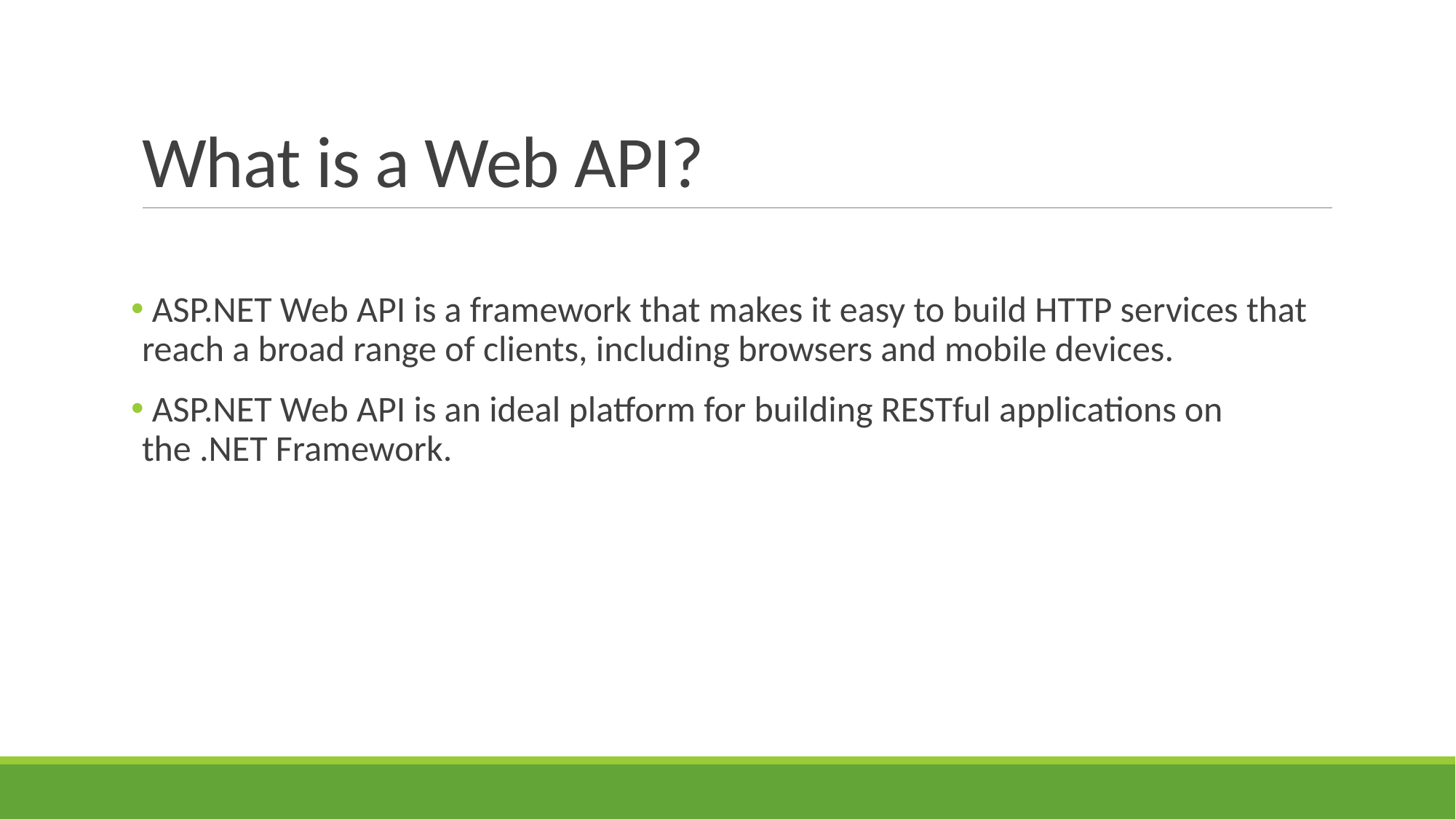

# What is a Web API?

 ASP.NET Web API is a framework that makes it easy to build HTTP services that reach a broad range of clients, including browsers and mobile devices.
 ASP.NET Web API is an ideal platform for building RESTful applications on the .NET Framework.